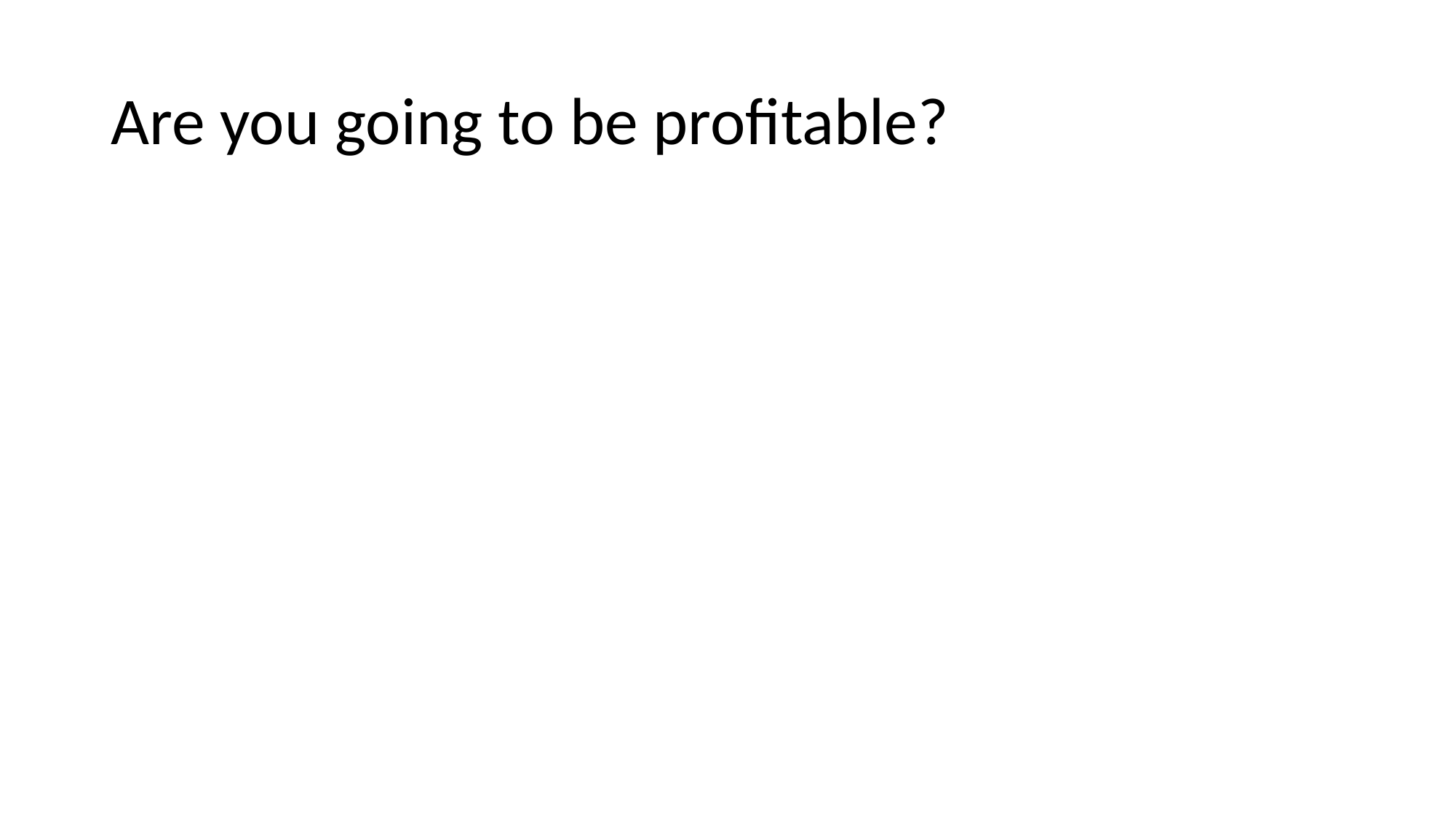

# Are you going to be profitable?